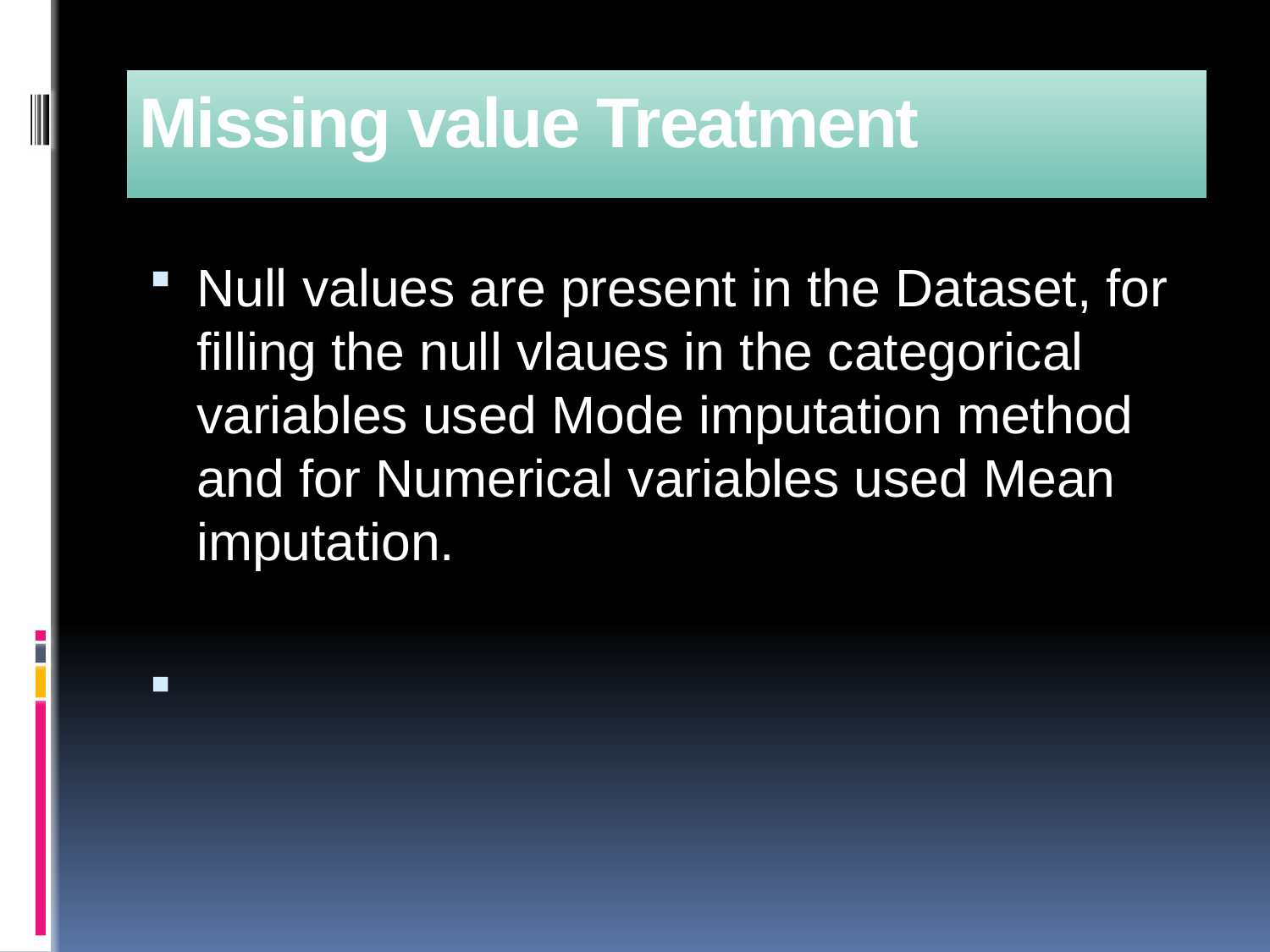

# Missing value Treatment
Null values are present in the Dataset, for filling the null vlaues in the categorical variables used Mode imputation method and for Numerical variables used Mean imputation.